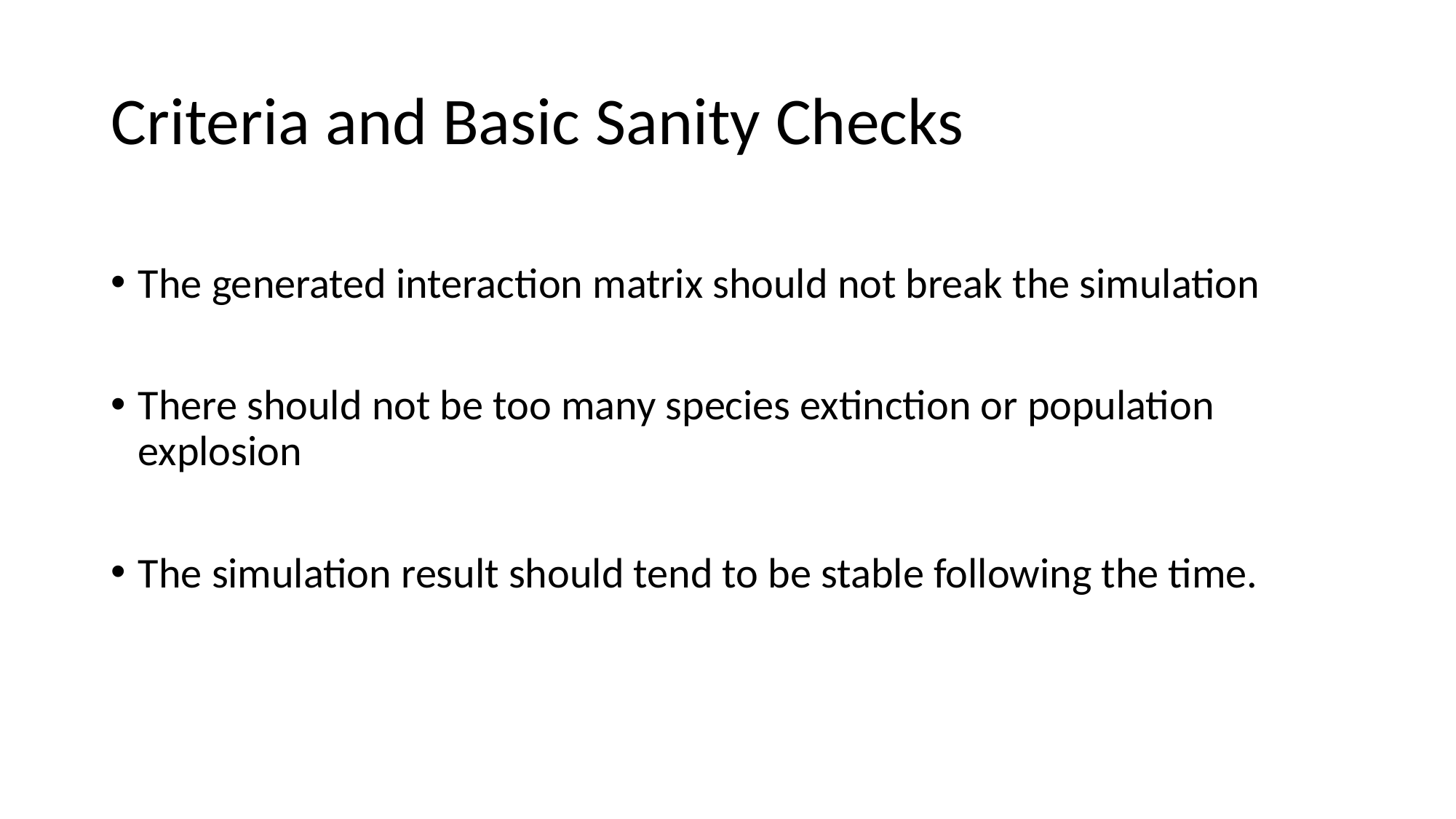

# Criteria and Basic Sanity Checks
The generated interaction matrix should not break the simulation

There should not be too many species extinction or population explosion

The simulation result should tend to be stable following the time.